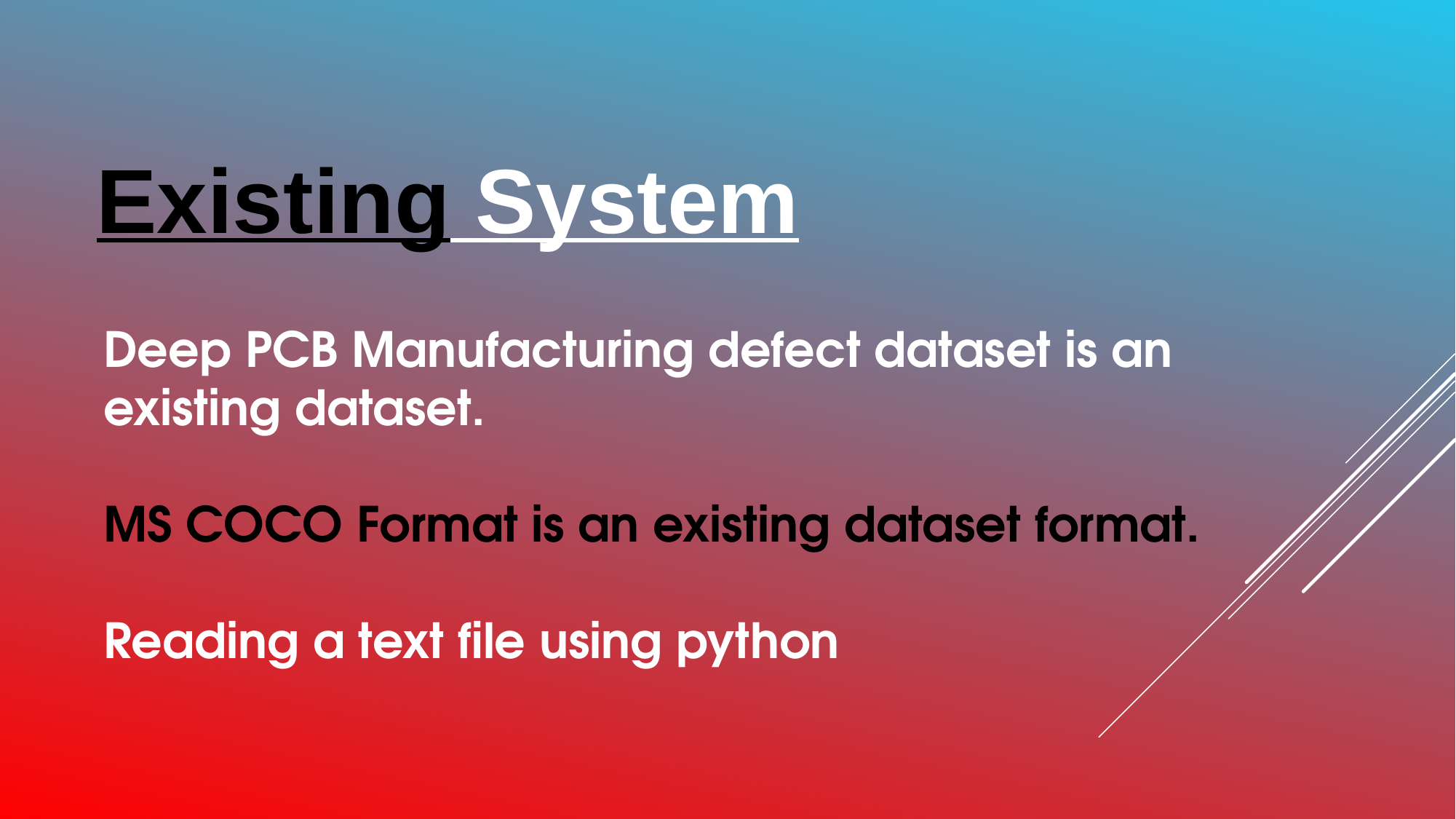

Existing System
# Deep PCB Manufacturing defect dataset is an existing dataset. MS COCO Format is an existing dataset format. Reading a text file using python